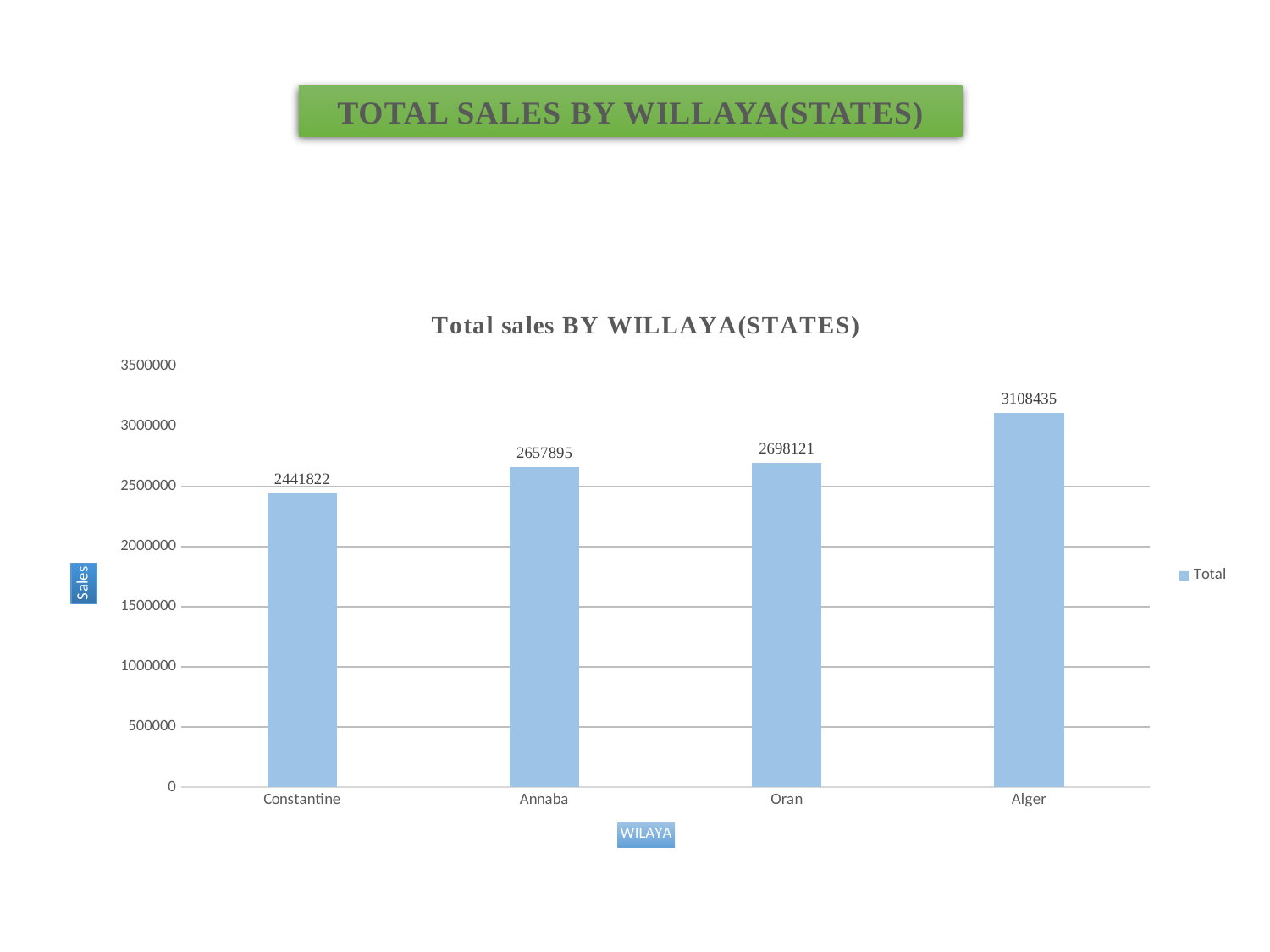

Total sales BY WILLAYA(STATES)

### Chart: Total sales BY WILLAYA(STATES)

| Category | Total |
|---|---|
| Constantine | 2441822.0 |
| Annaba | 2657895.0 |
| Oran | 2698121.0 |
| Alger | 3108435.0 |